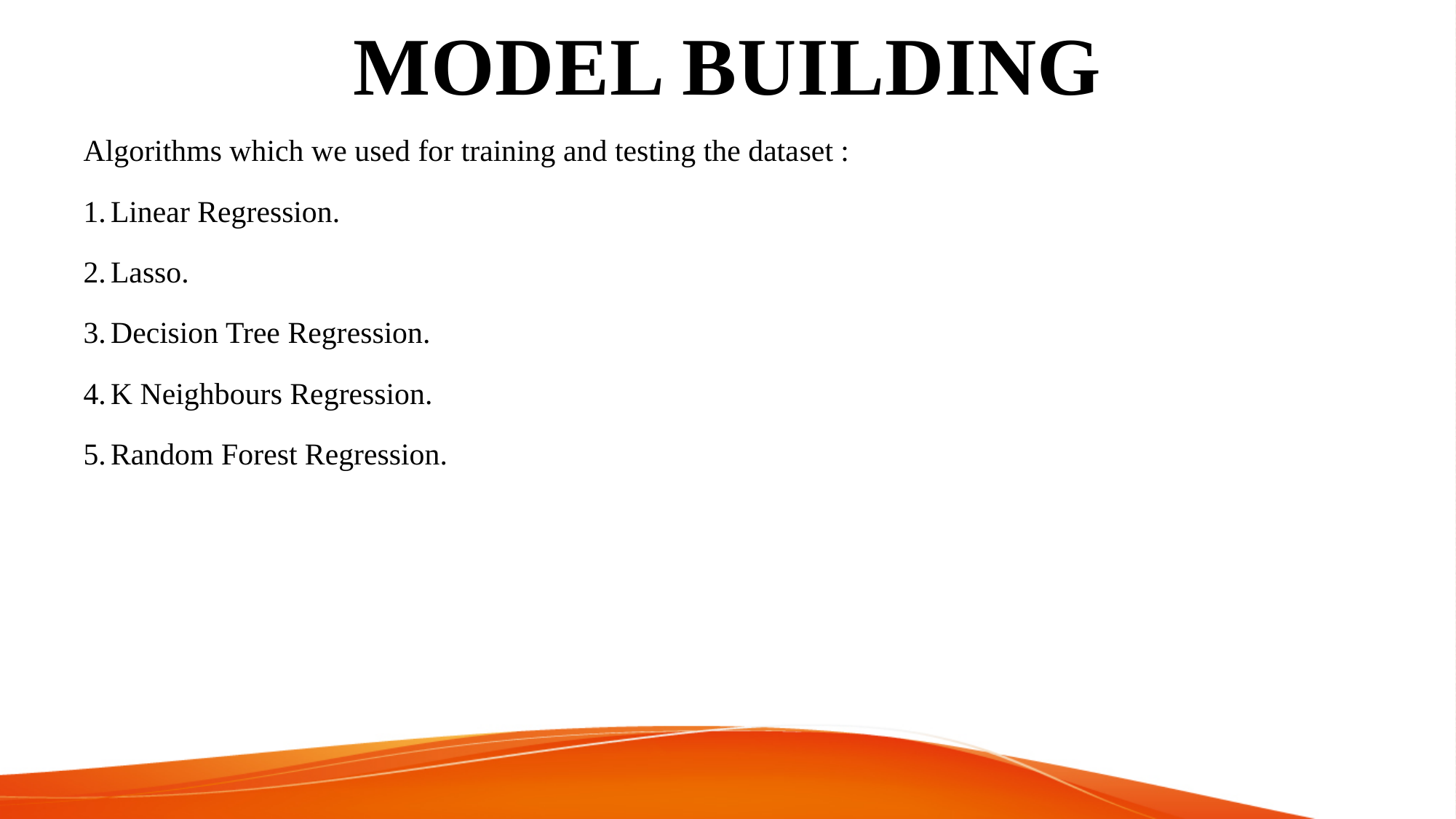

MODEL BUILDING
Algorithms which we used for training and testing the dataset :

Linear Regression.

Lasso.

Decision Tree Regression.

K Neighbours Regression.

Random Forest Regression.
31